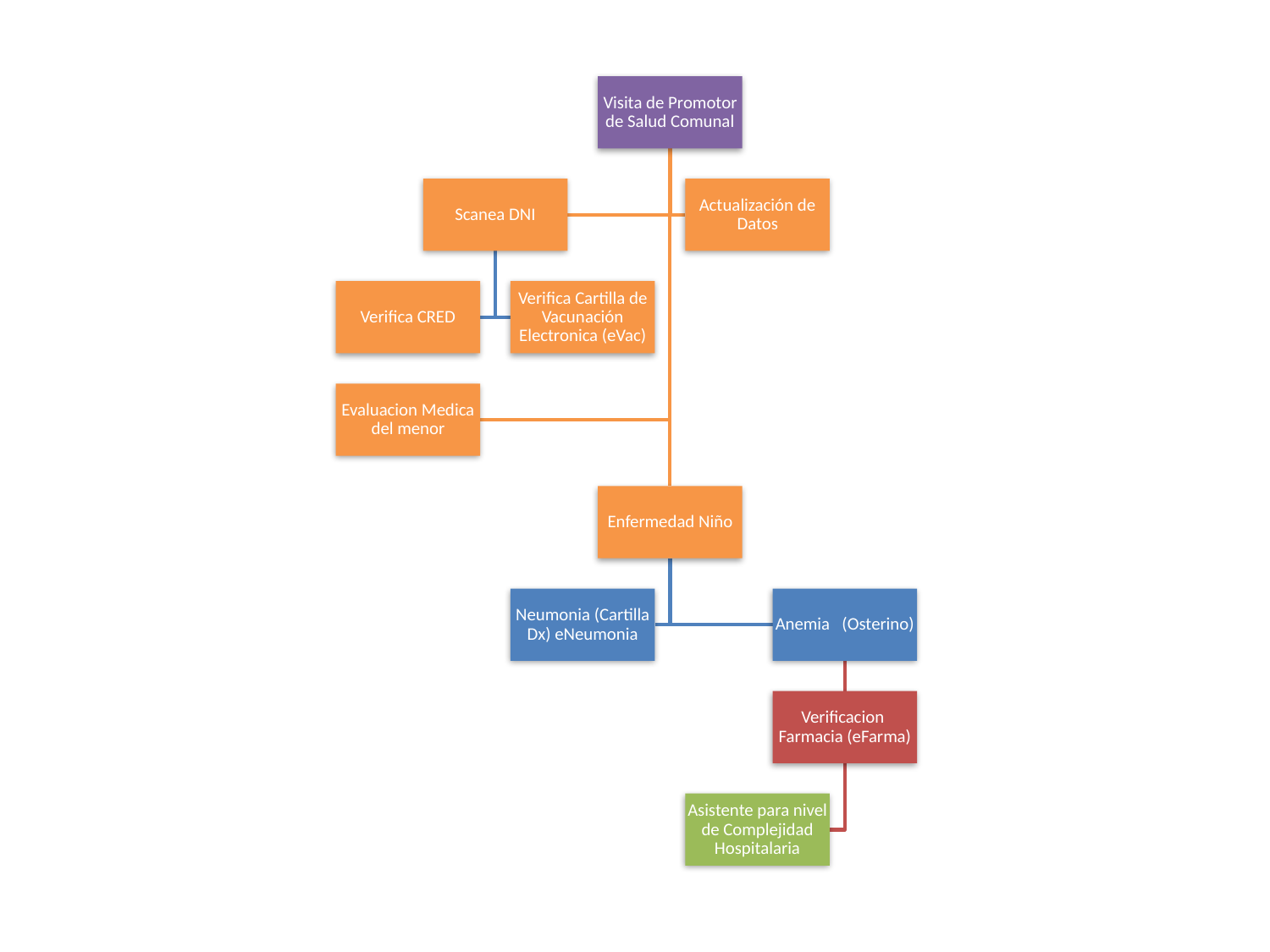

Visita de Promotor de Salud Comunal
Enfermedad Niño
Neumonia (Cartilla Dx) eNeumonia
Anemia   (Osterino)
Verificacion  Farmacia (eFarma)
Asistente para nivel de Complejidad Hospitalaria
Scanea DNI
Verifica CRED
Verifica Cartilla de Vacunación Electronica (eVac)
Actualización de Datos
Evaluacion Medica del menor